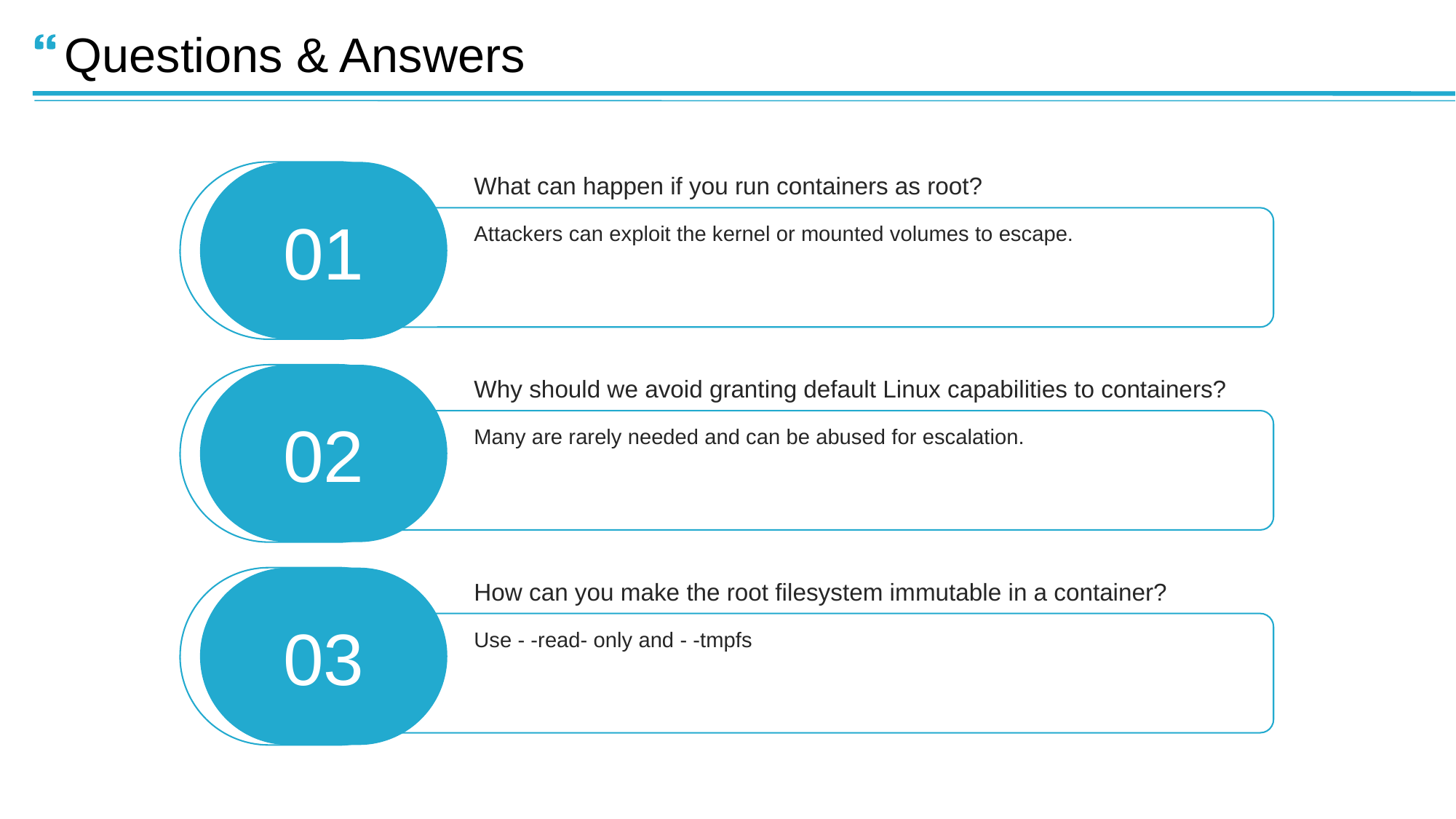

Questions & Answers

What can happen if you run containers as root?

01

Attackers can exploit the kernel or mounted volumes to escape.
Why should we avoid granting default Linux capabilities to containers?

02

Many are rarely needed and can be abused for escalation.
How can you make the root filesystem immutable in a container?

03

Use - -read- only and - -tmpfs